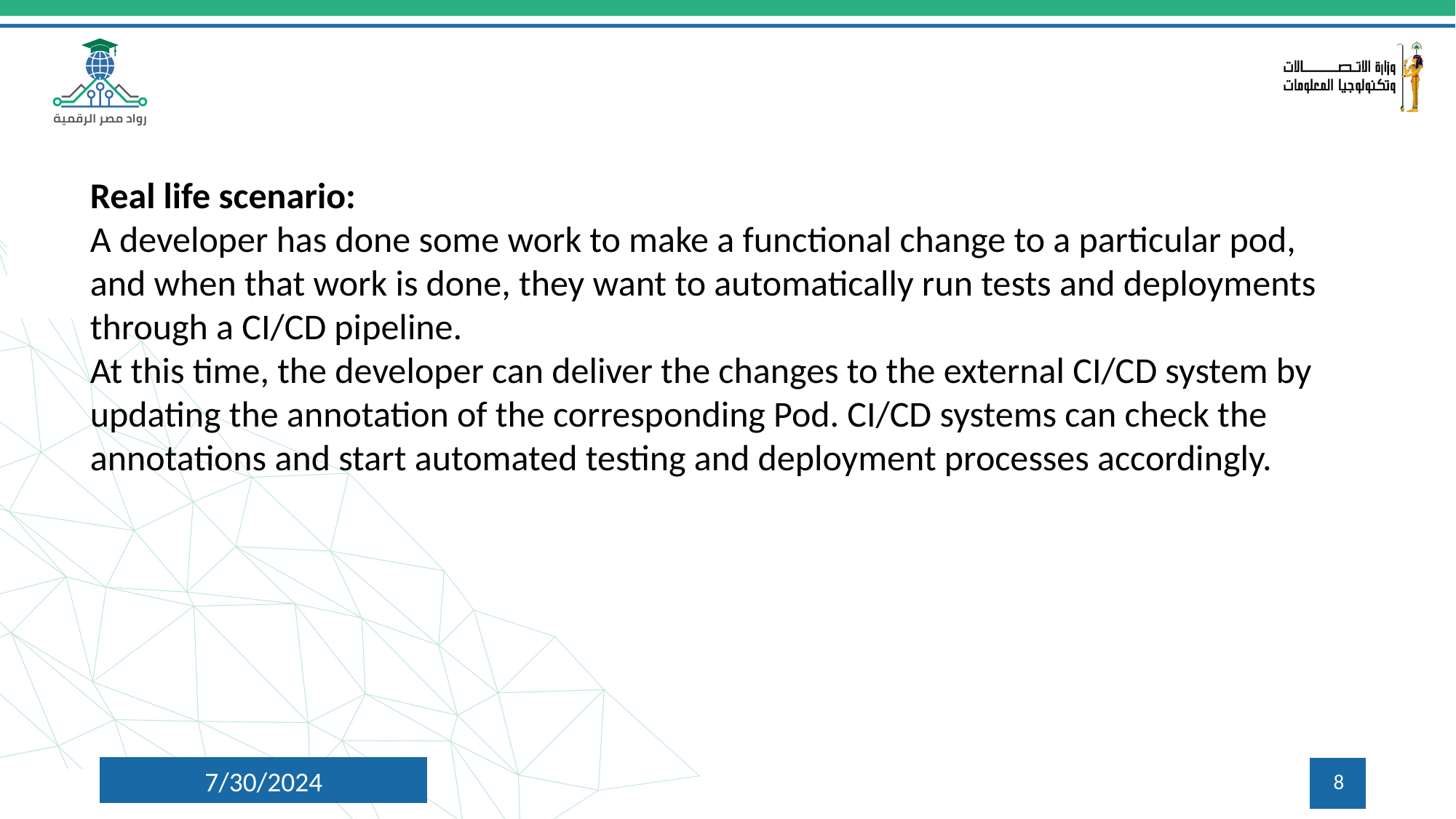

Real life scenario:
A developer has done some work to make a functional change to a particular pod, and when that work is done, they want to automatically run tests and deployments through a CI/CD pipeline.
At this time, the developer can deliver the changes to the external CI/CD system by updating the annotation of the corresponding Pod. CI/CD systems can check the annotations and start automated testing and deployment processes accordingly.
7/30/2024

8